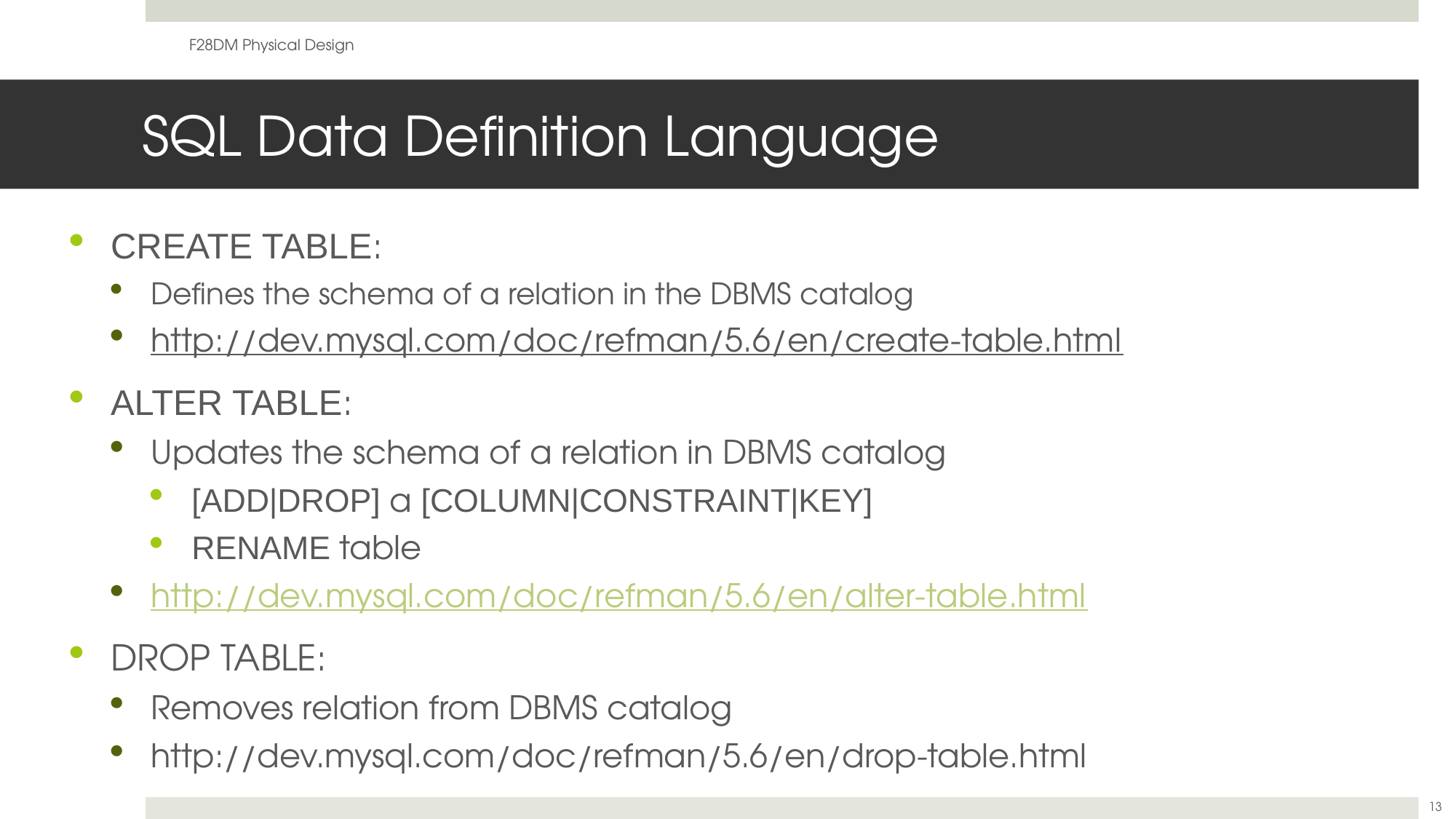

F28DM Physical Design

# SQL Data Definition Language
CREATE TABLE:
Defines the schema of a relation in the DBMS catalog
http://dev.mysql.com/doc/refman/5.6/en/create-table.html
ALTER TABLE:
Updates the schema of a relation in DBMS catalog
[ADD|DROP] a [COLUMN|CONSTRAINT|KEY]
RENAME table
http://dev.mysql.com/doc/refman/5.6/en/alter-table.html
DROP TABLE:
Removes relation from DBMS catalog
http://dev.mysql.com/doc/refman/5.6/en/drop-table.html

13